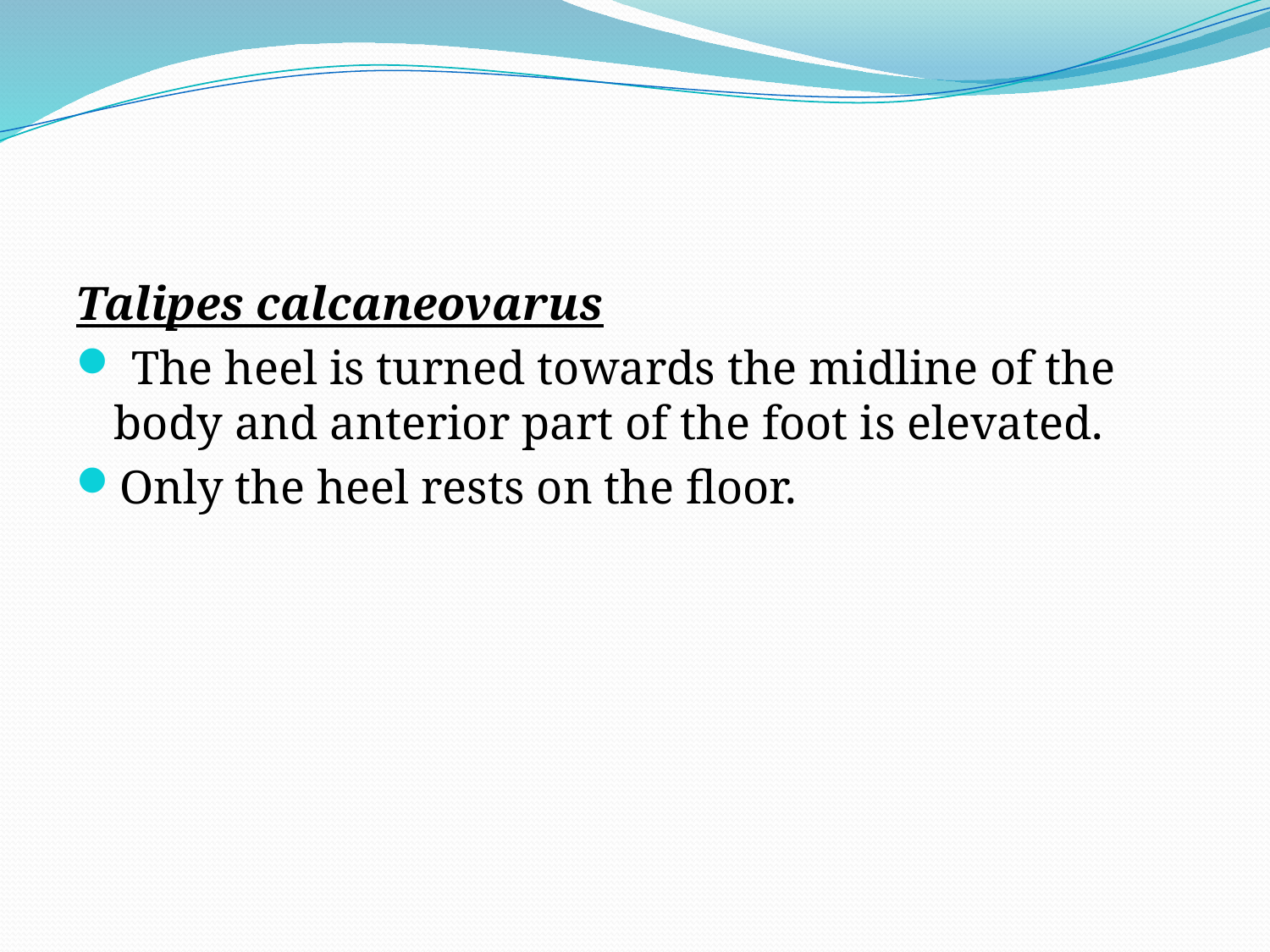

#
Talipes calcaneovarus
 The heel is turned towards the midline of the body and anterior part of the foot is elevated.
Only the heel rests on the floor.